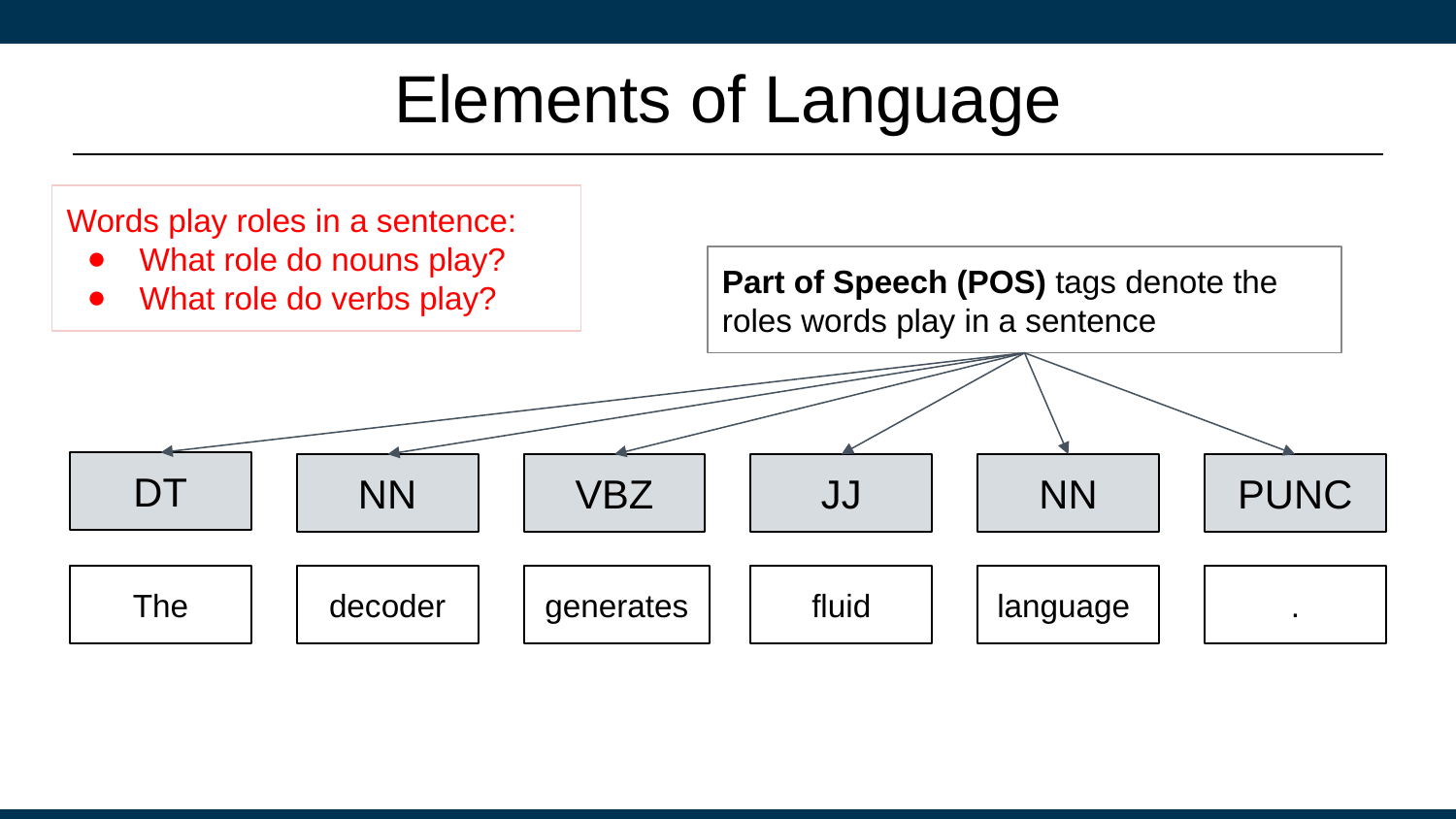

# Elements of Language
Words play roles in a sentence:
What role do nouns play?
What role do verbs play?
Part of Speech (POS) tags denote the roles words play in a sentence
DT
NN
VBZ
PUNC
JJ
NN
generates
The
decoder
fluid
language
.